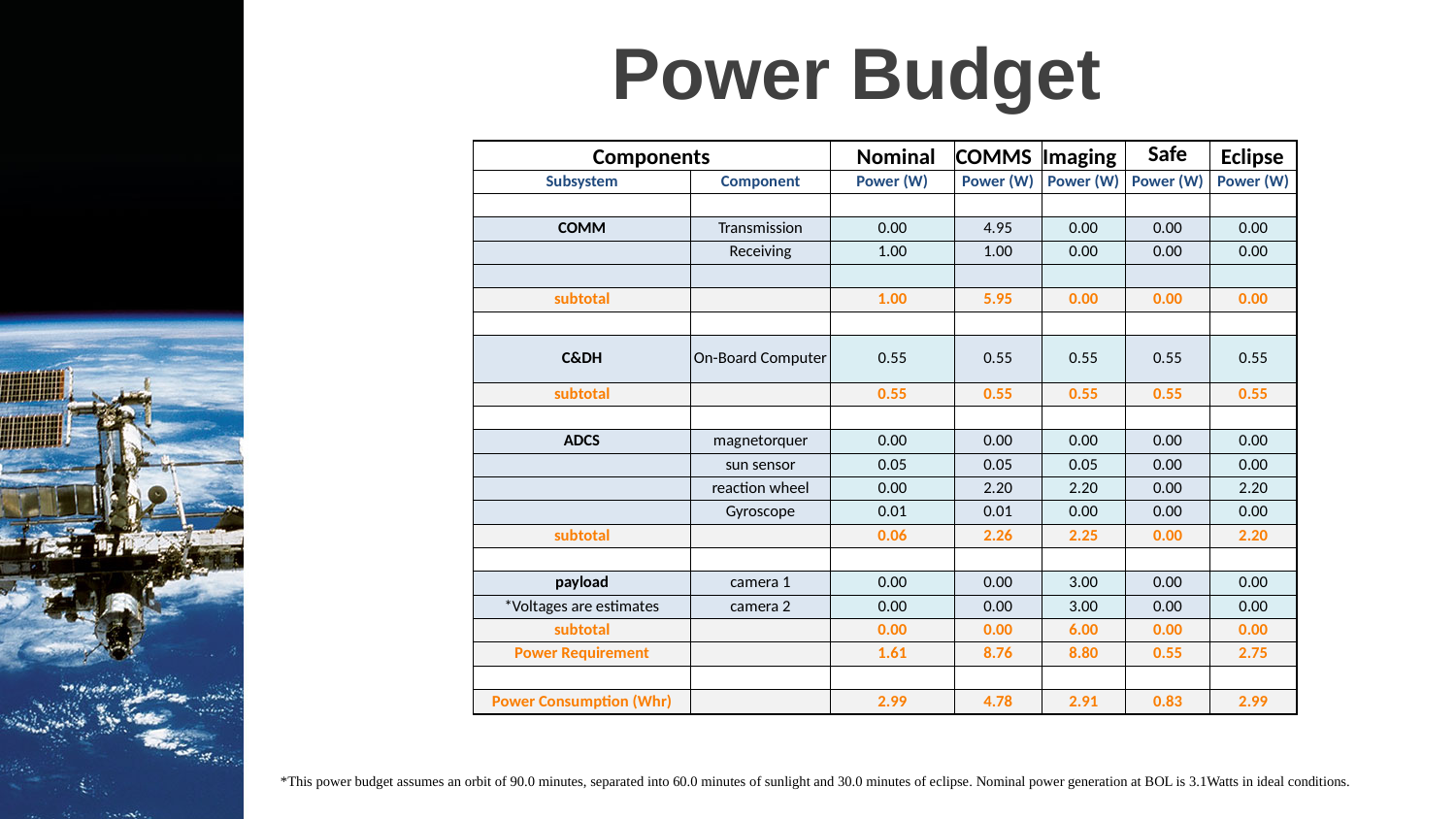

# Power Budget
| Components |  | Nominal | COMMS | Imaging | Safe | Eclipse |
| --- | --- | --- | --- | --- | --- | --- |
| Subsystem | Component | Power (W) | Power (W) | Power (W) | Power (W) | Power (W) |
|  |  |  |  |  |  |  |
| COMM | Transmission | 0.00 | 4.95 | 0.00 | 0.00 | 0.00 |
|  | Receiving | 1.00 | 1.00 | 0.00 | 0.00 | 0.00 |
|  |  |  |  |  |  |  |
| subtotal |  | 1.00 | 5.95 | 0.00 | 0.00 | 0.00 |
|  |  |  |  |  |  |  |
| C&DH | On-Board Computer | 0.55 | 0.55 | 0.55 | 0.55 | 0.55 |
| subtotal |  | 0.55 | 0.55 | 0.55 | 0.55 | 0.55 |
|  |  |  |  |  |  |  |
| ADCS | magnetorquer | 0.00 | 0.00 | 0.00 | 0.00 | 0.00 |
|  | sun sensor | 0.05 | 0.05 | 0.05 | 0.00 | 0.00 |
|  | reaction wheel | 0.00 | 2.20 | 2.20 | 0.00 | 2.20 |
|  | Gyroscope | 0.01 | 0.01 | 0.00 | 0.00 | 0.00 |
| subtotal |  | 0.06 | 2.26 | 2.25 | 0.00 | 2.20 |
|  |  |  |  |  |  |  |
| payload | camera 1 | 0.00 | 0.00 | 3.00 | 0.00 | 0.00 |
| \*Voltages are estimates | camera 2 | 0.00 | 0.00 | 3.00 | 0.00 | 0.00 |
| subtotal |  | 0.00 | 0.00 | 6.00 | 0.00 | 0.00 |
| Power Requirement |  | 1.61 | 8.76 | 8.80 | 0.55 | 2.75 |
|  |  |  |  |  |  |  |
| Power Consumption (Whr) |  | 2.99 | 4.78 | 2.91 | 0.83 | 2.99 |
*This power budget assumes an orbit of 90.0 minutes, separated into 60.0 minutes of sunlight and 30.0 minutes of eclipse. Nominal power generation at BOL is 3.1Watts in ideal conditions.